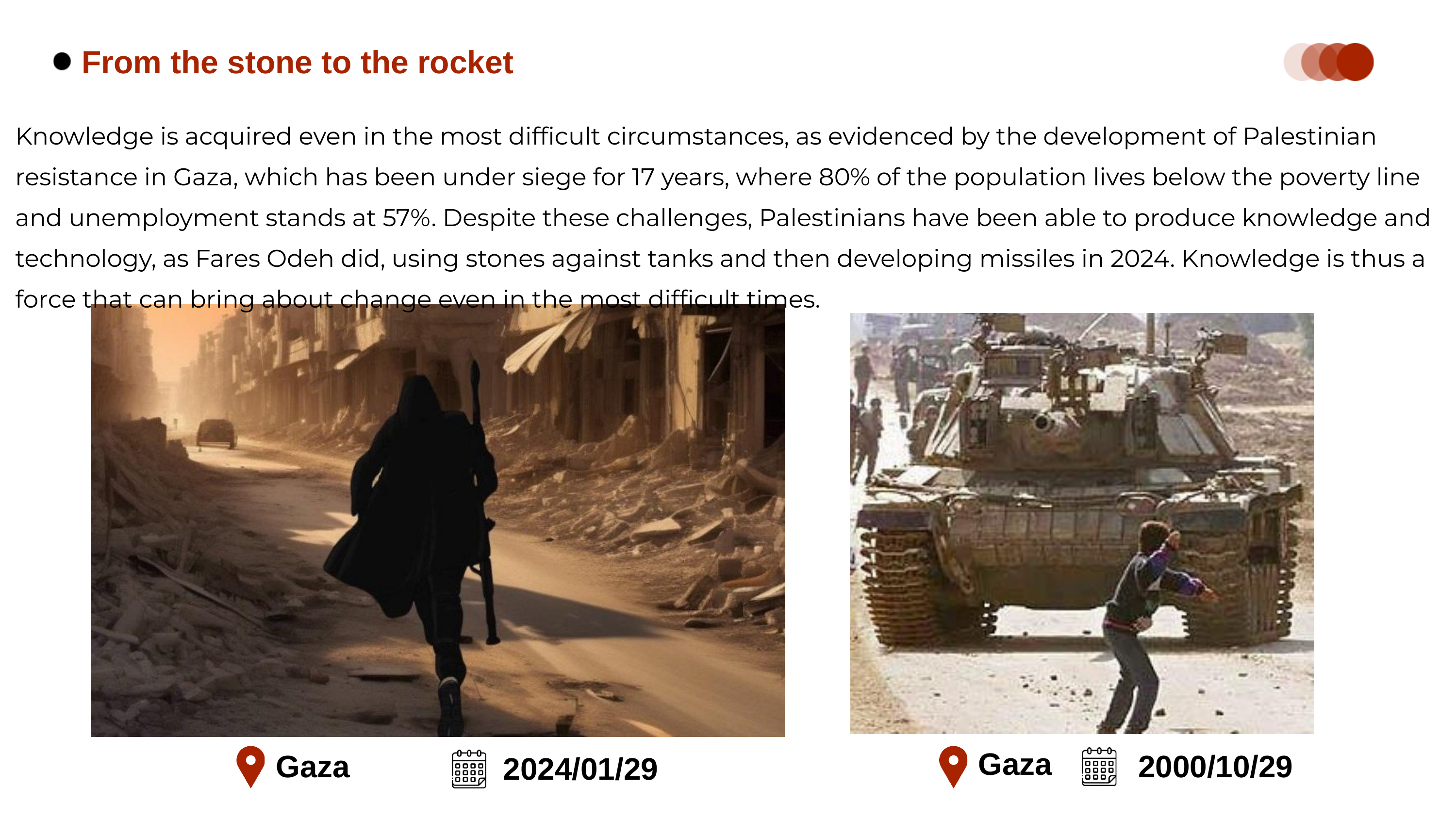

From the stone to the rocket

Knowledge is acquired even in the most difficult circumstances, as evidenced by the development of Palestinian resistance in Gaza, which has been under siege for 17 years, where 80% of the population lives below the poverty line and unemployment stands at 57%. Despite these challenges, Palestinians have been able to produce knowledge and technology, as Fares Odeh did, using stones against tanks and then developing missiles in 2024. Knowledge is thus a force that can bring about change even in the most difficult times.

Gaza
Gaza
2000/10/29
2024/01/29